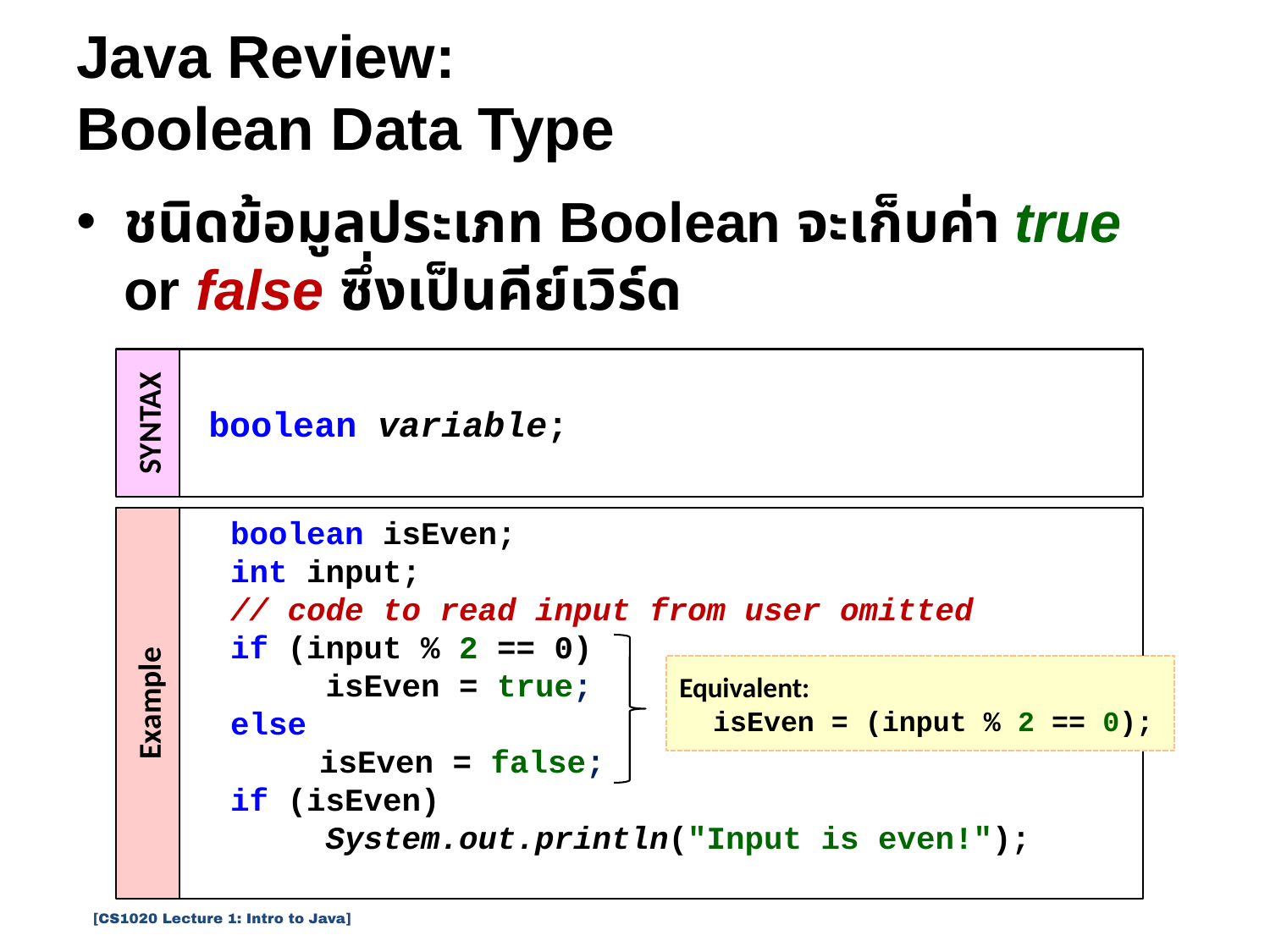

# Java Review: Boolean Data Type
ชนิดข้อมูลประเภท Boolean จะเก็บค่า true or false ซึ่งเป็นคีย์เวิร์ด
SYNTAX
  boolean variable;
Example
  boolean isEven;
  int input;
  // code to read input from user omitted
  if (input % 2 == 0)
       isEven = true;
  else
 	isEven = false;
  if (isEven)
       System.out.println("Input is even!");

Equivalent:
  isEven = (input % 2 == 0);
[CS1020 Lecture 1: Intro to Java]